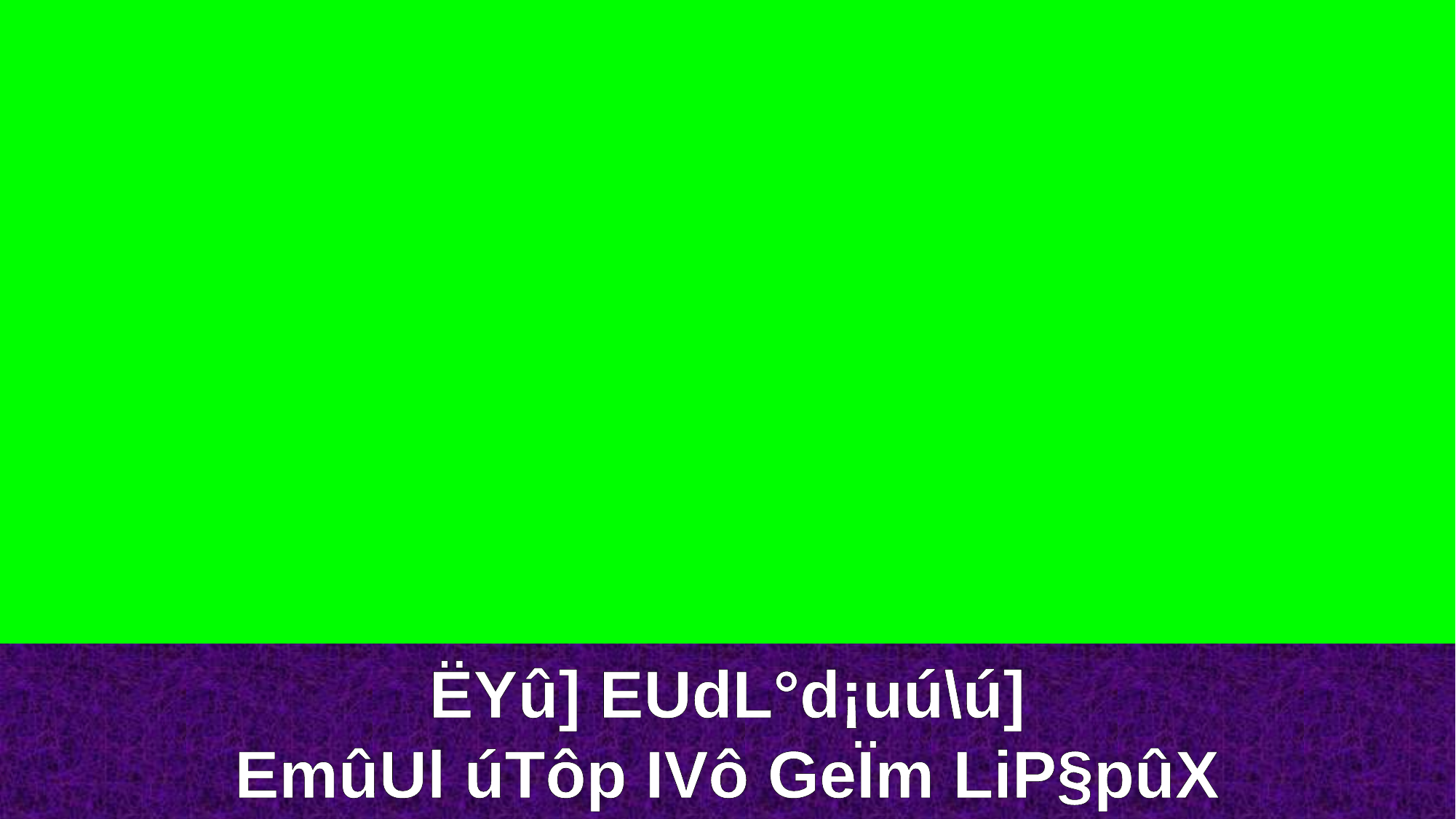

ËYû] EUdL°d¡uú\ú]
EmûUl úTôp IVô GeÏm LiP§pûX